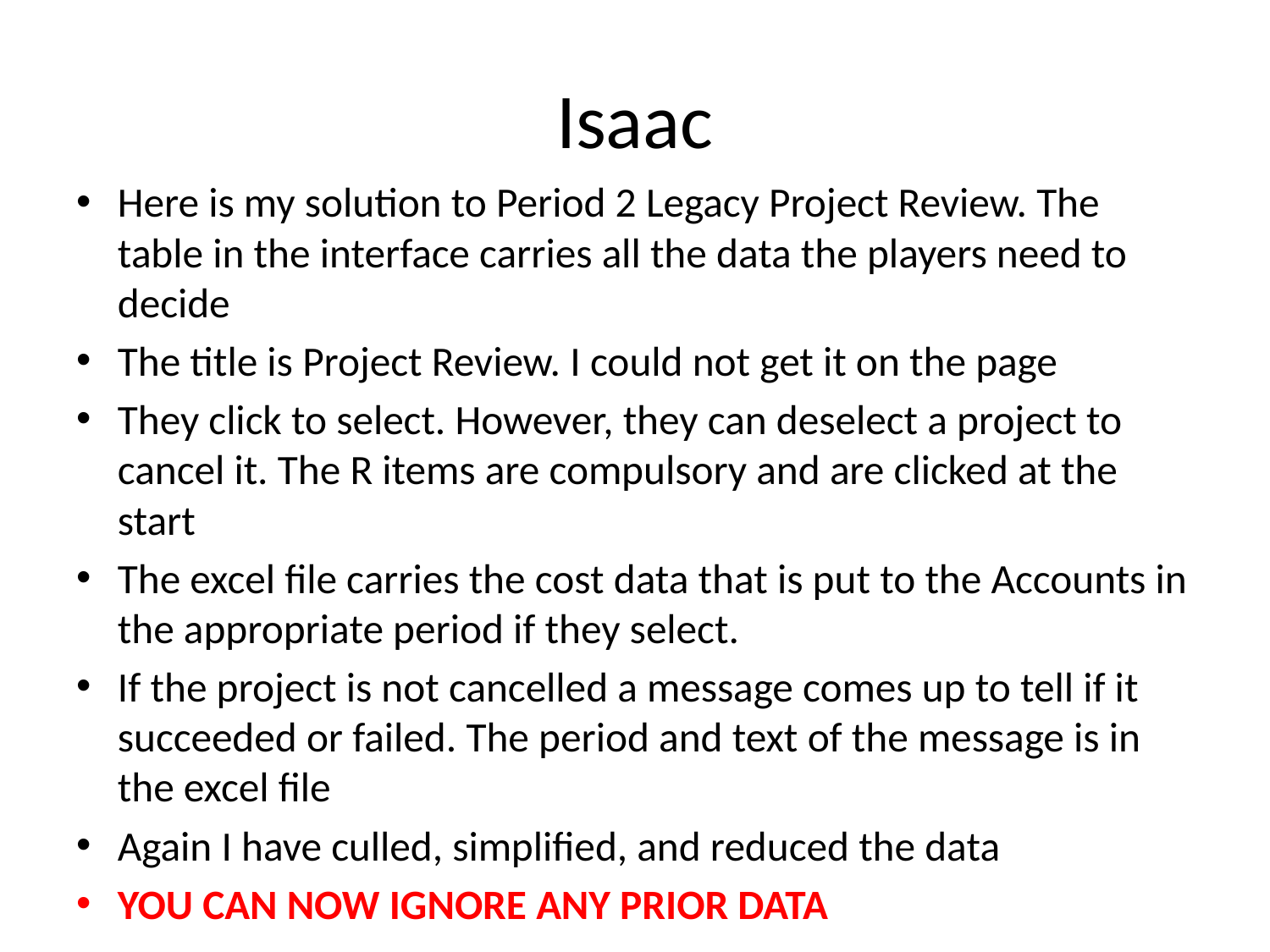

# Isaac
Here is my solution to Period 2 Legacy Project Review. The table in the interface carries all the data the players need to decide
The title is Project Review. I could not get it on the page
They click to select. However, they can deselect a project to cancel it. The R items are compulsory and are clicked at the start
The excel file carries the cost data that is put to the Accounts in the appropriate period if they select.
If the project is not cancelled a message comes up to tell if it succeeded or failed. The period and text of the message is in the excel file
Again I have culled, simplified, and reduced the data
YOU CAN NOW IGNORE ANY PRIOR DATA